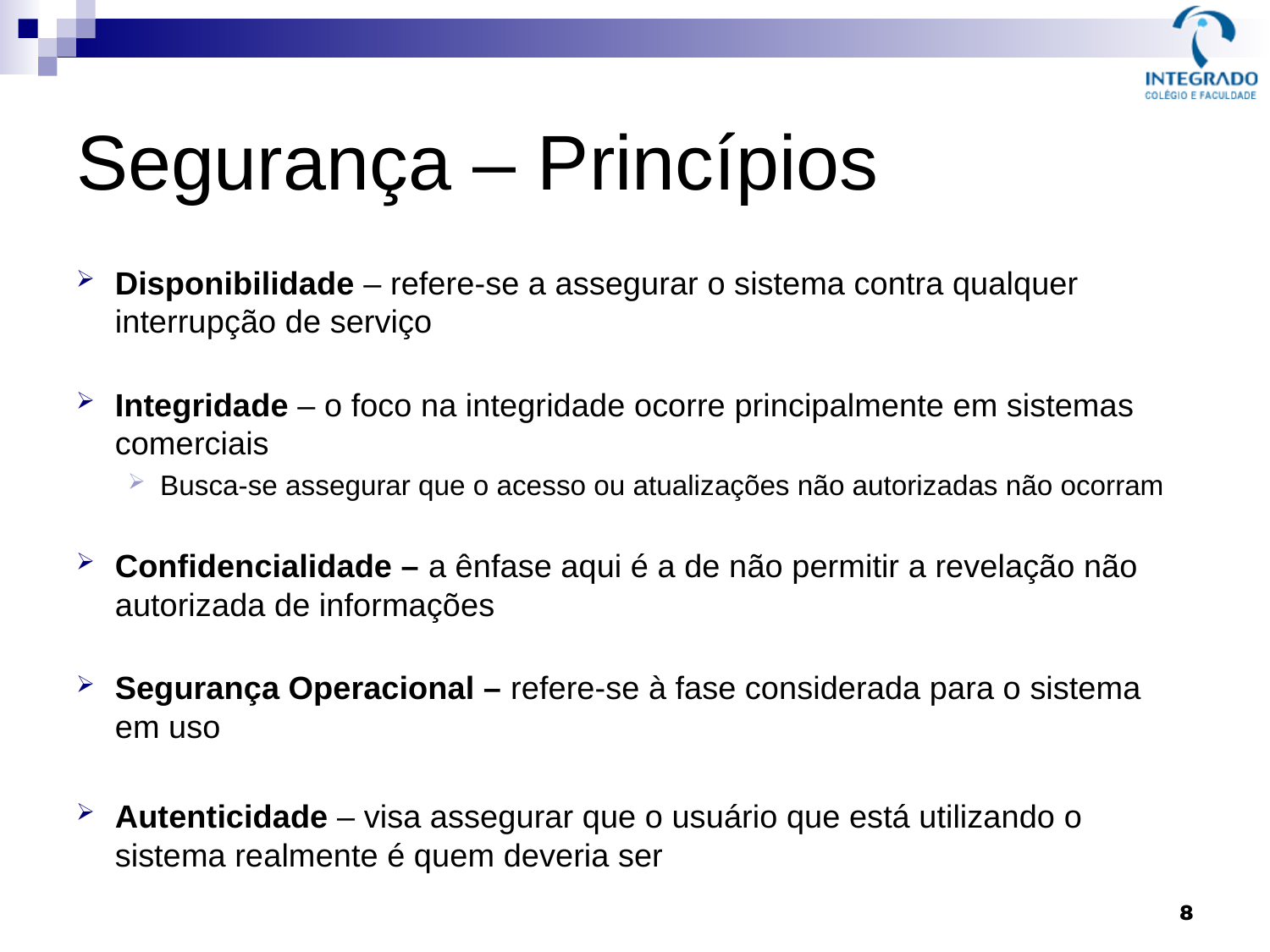

# Segurança – Princípios
Disponibilidade – refere-se a assegurar o sistema contra qualquer interrupção de serviço

Integridade – o foco na integridade ocorre principalmente em sistemas comerciais
Busca-se assegurar que o acesso ou atualizações não autorizadas não ocorram

Confidencialidade – a ênfase aqui é a de não permitir a revelação não autorizada de informações

Segurança Operacional – refere-se à fase considerada para o sistema em uso

Autenticidade – visa assegurar que o usuário que está utilizando o sistema realmente é quem deveria ser

8